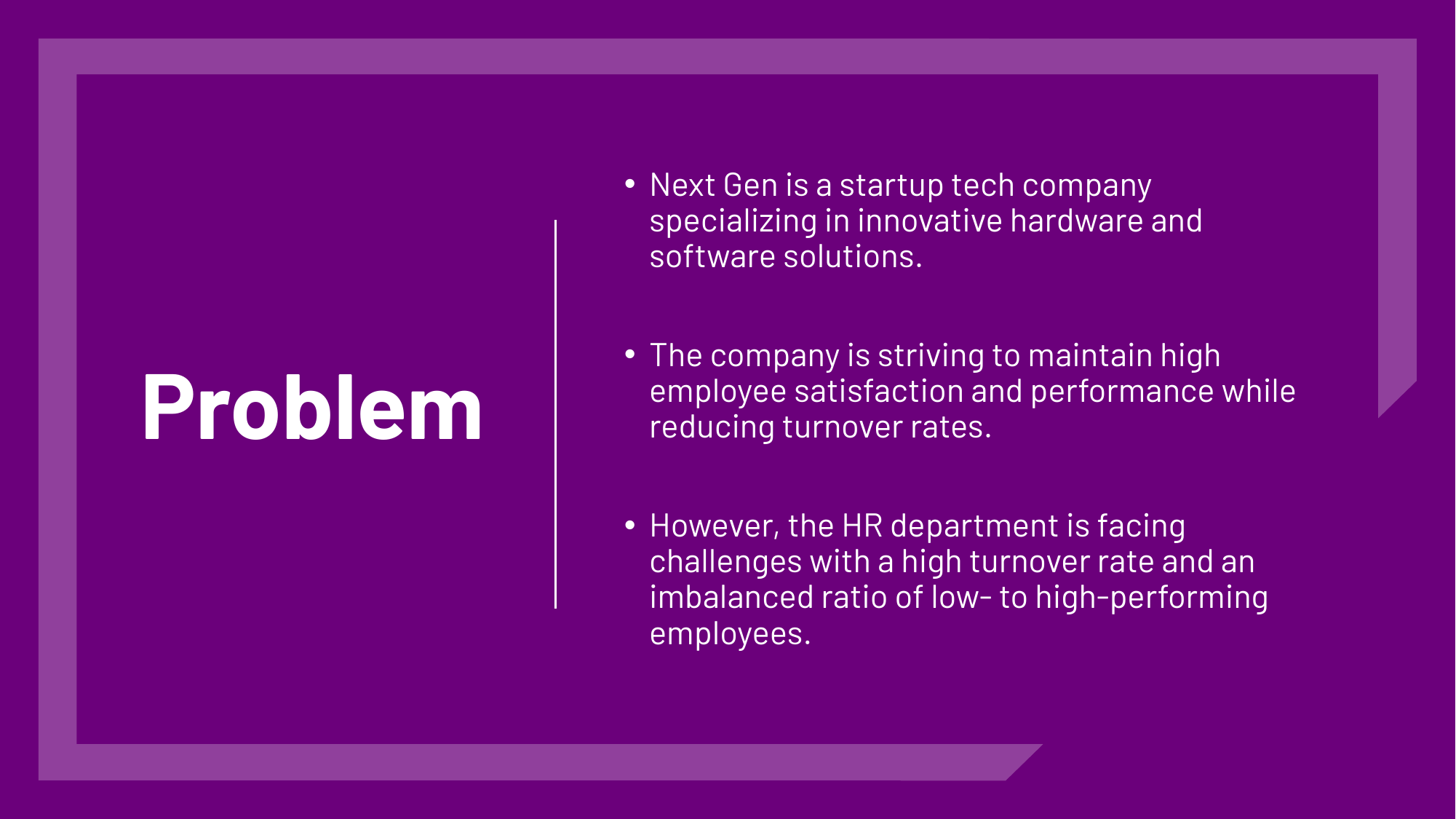

# Problem
Next Gen is a startup tech company specializing in innovative hardware and software solutions.

The company is striving to maintain high employee satisfaction and performance while reducing turnover rates.

However, the HR department is facing challenges with a high turnover rate and an imbalanced ratio of low- to high-performing employees.